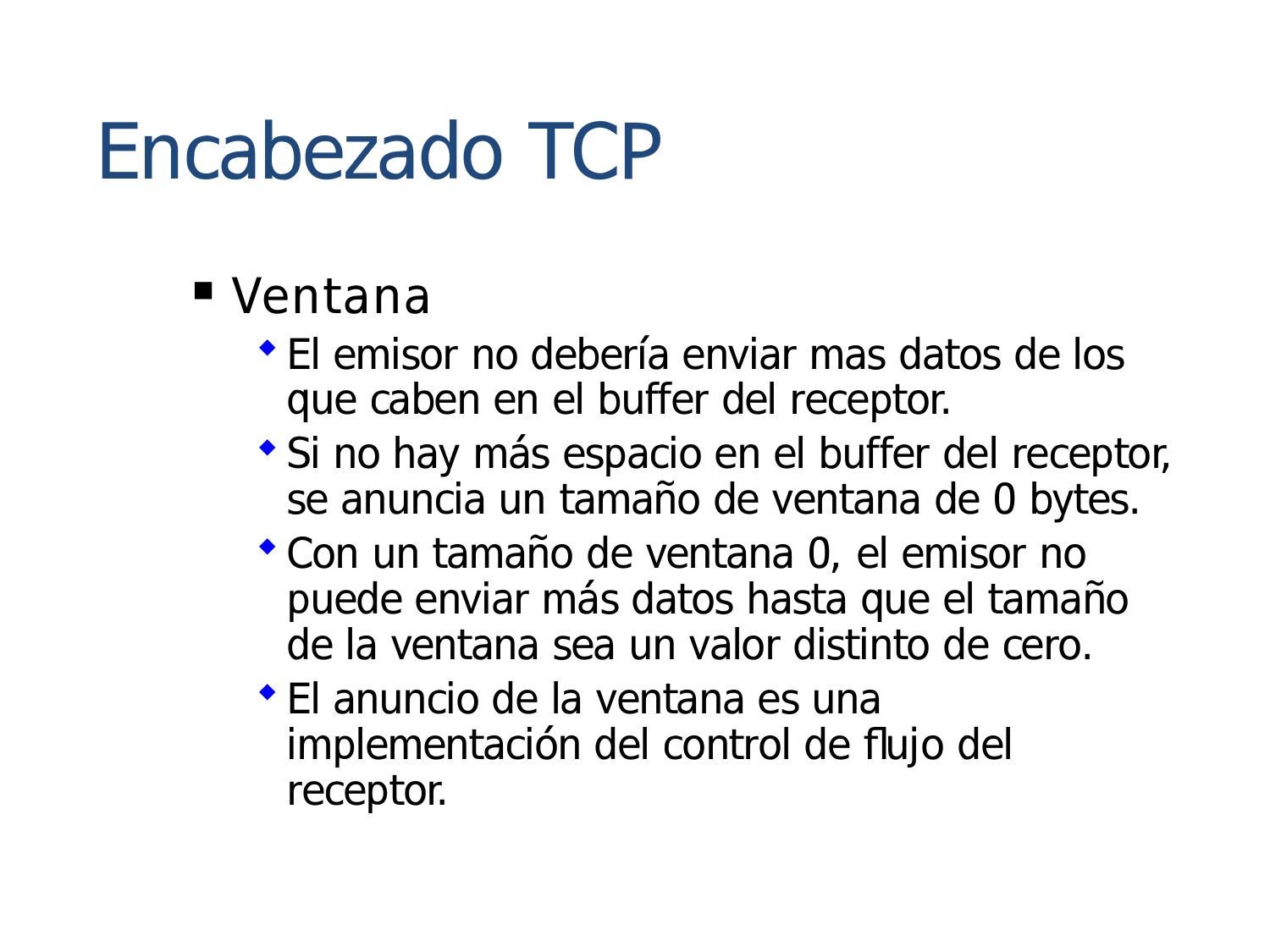

Encabezado TCP
Ventana
El emisor no debería enviar mas datos de los que caben en el buffer del receptor.
Si no hay más espacio en el buffer del receptor, se anuncia un tamaño de ventana de 0 bytes.
Con un tamaño de ventana 0, el emisor no puede enviar más datos hasta que el tamaño de la ventana sea un valor distinto de cero.
El anuncio de la ventana es una implementación del control de flujo del receptor.